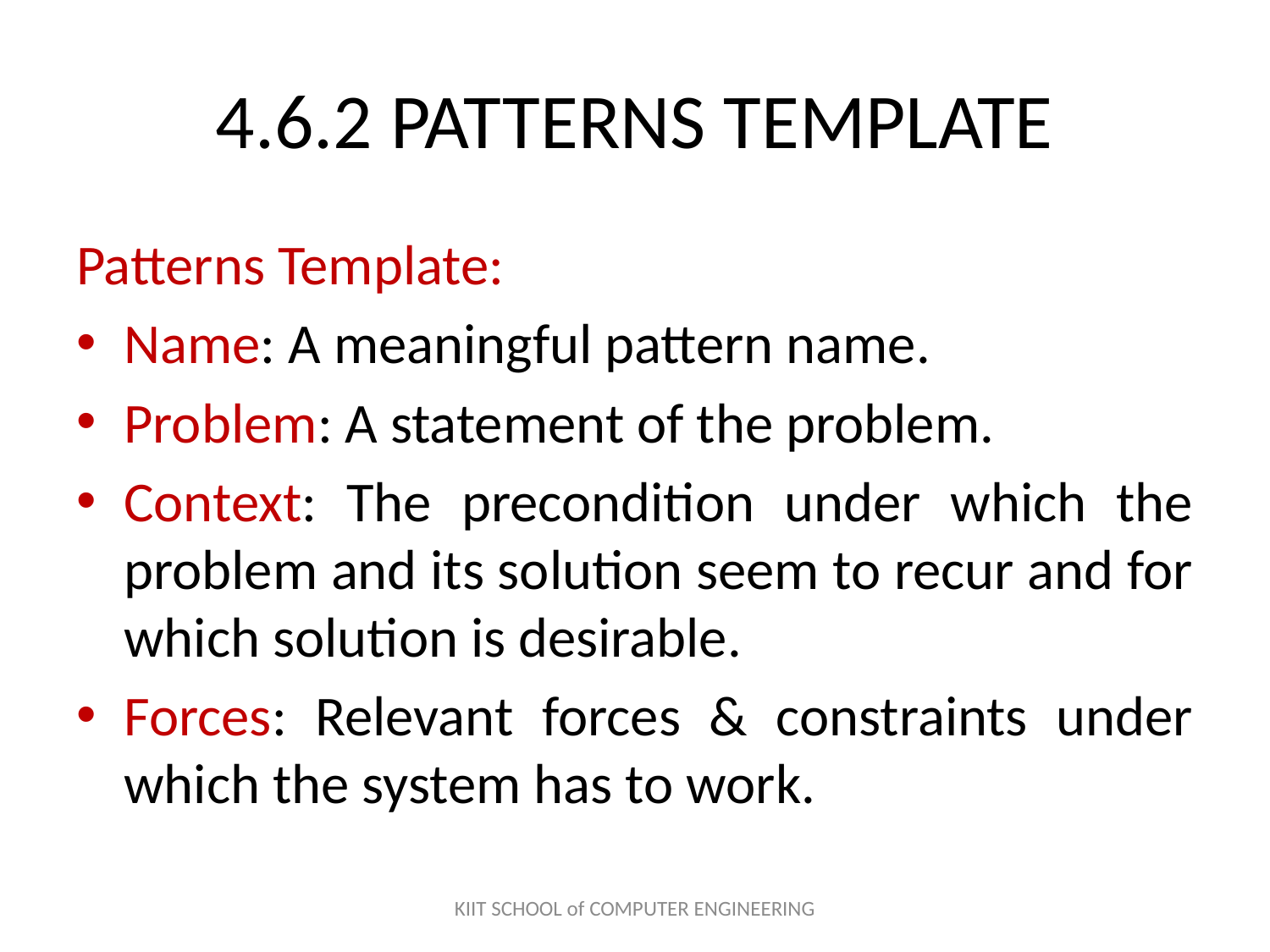

# 4.6.2 PATTERNS TEMPLATE
Patterns Template:
Name: A meaningful pattern name.
Problem: A statement of the problem.
Context: The precondition under which the problem and its solution seem to recur and for which solution is desirable.
Forces: Relevant forces & constraints under which the system has to work.
KIIT SCHOOL of COMPUTER ENGINEERING
32